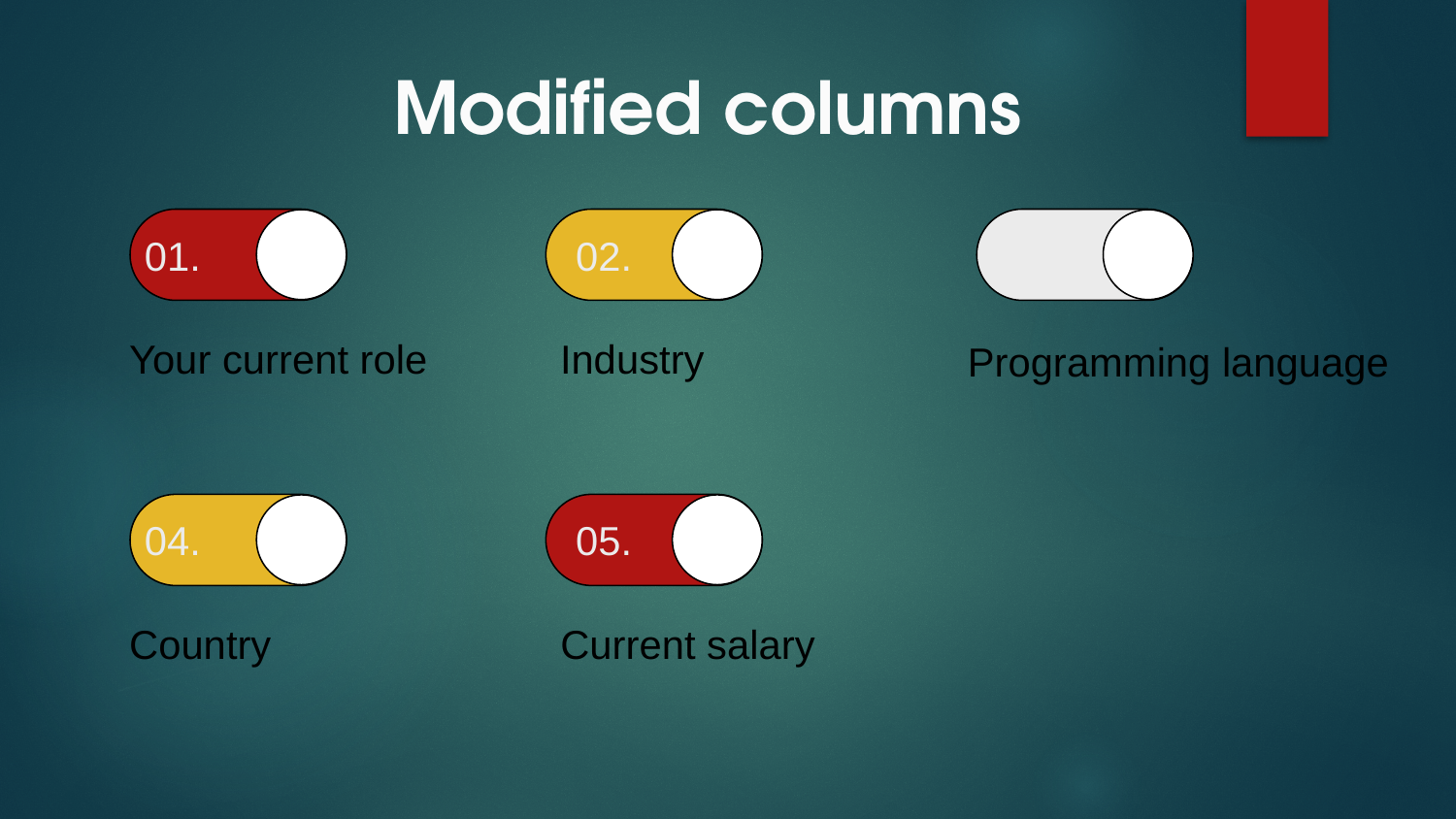

Modified columns

01.
02.
03.
Your current role
Industry
Programming language

05.
04.
Country
Current salary